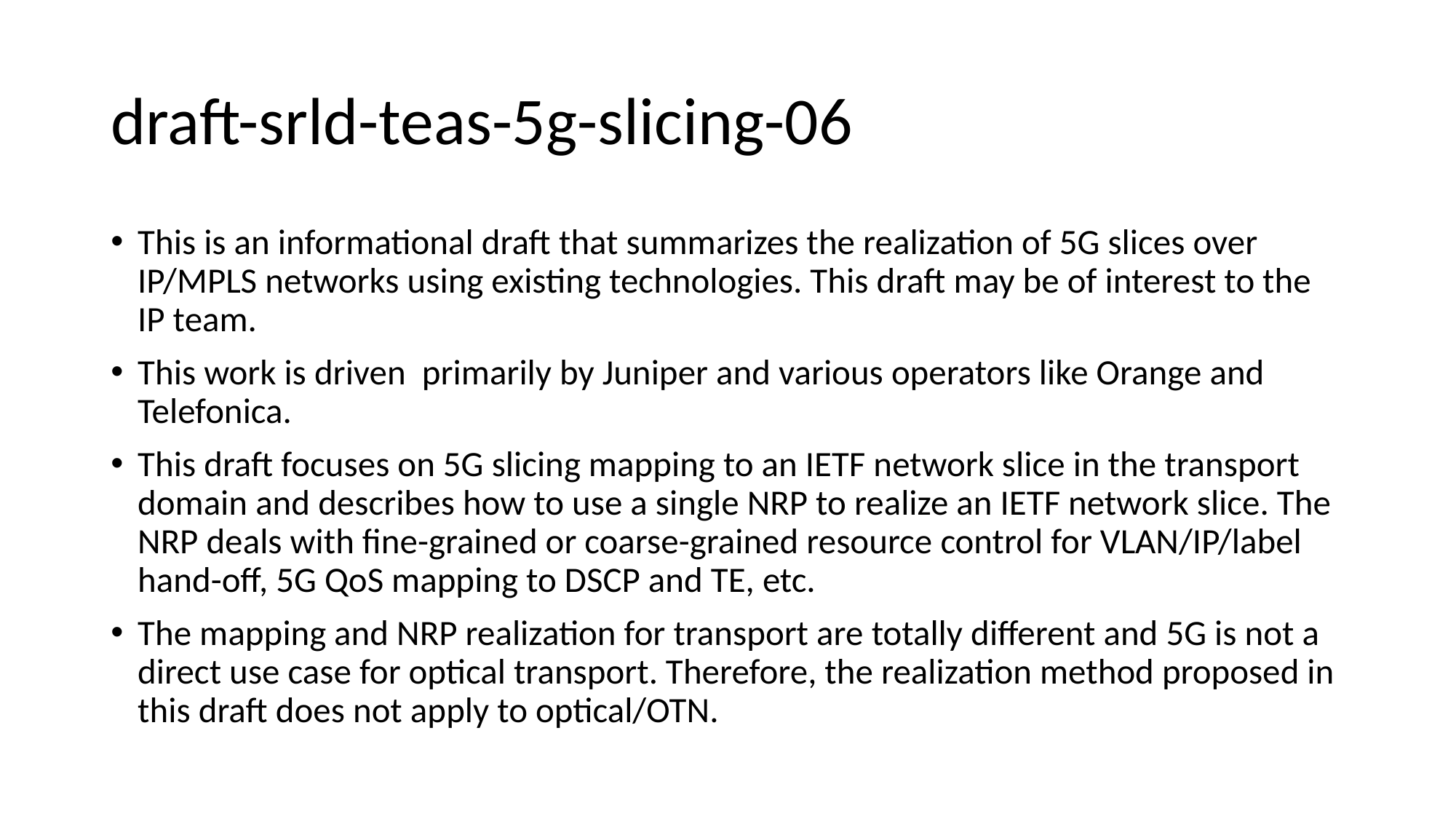

# draft-srld-teas-5g-slicing-06
This is an informational draft that summarizes the realization of 5G slices over IP/MPLS networks using existing technologies. This draft may be of interest to the IP team.
This work is driven  primarily by Juniper and various operators like Orange and Telefonica.
This draft focuses on 5G slicing mapping to an IETF network slice in the transport domain and describes how to use a single NRP to realize an IETF network slice. The NRP deals with fine-grained or coarse-grained resource control for VLAN/IP/label hand-off, 5G QoS mapping to DSCP and TE, etc.
The mapping and NRP realization for transport are totally different and 5G is not a direct use case for optical transport. Therefore, the realization method proposed in this draft does not apply to optical/OTN.